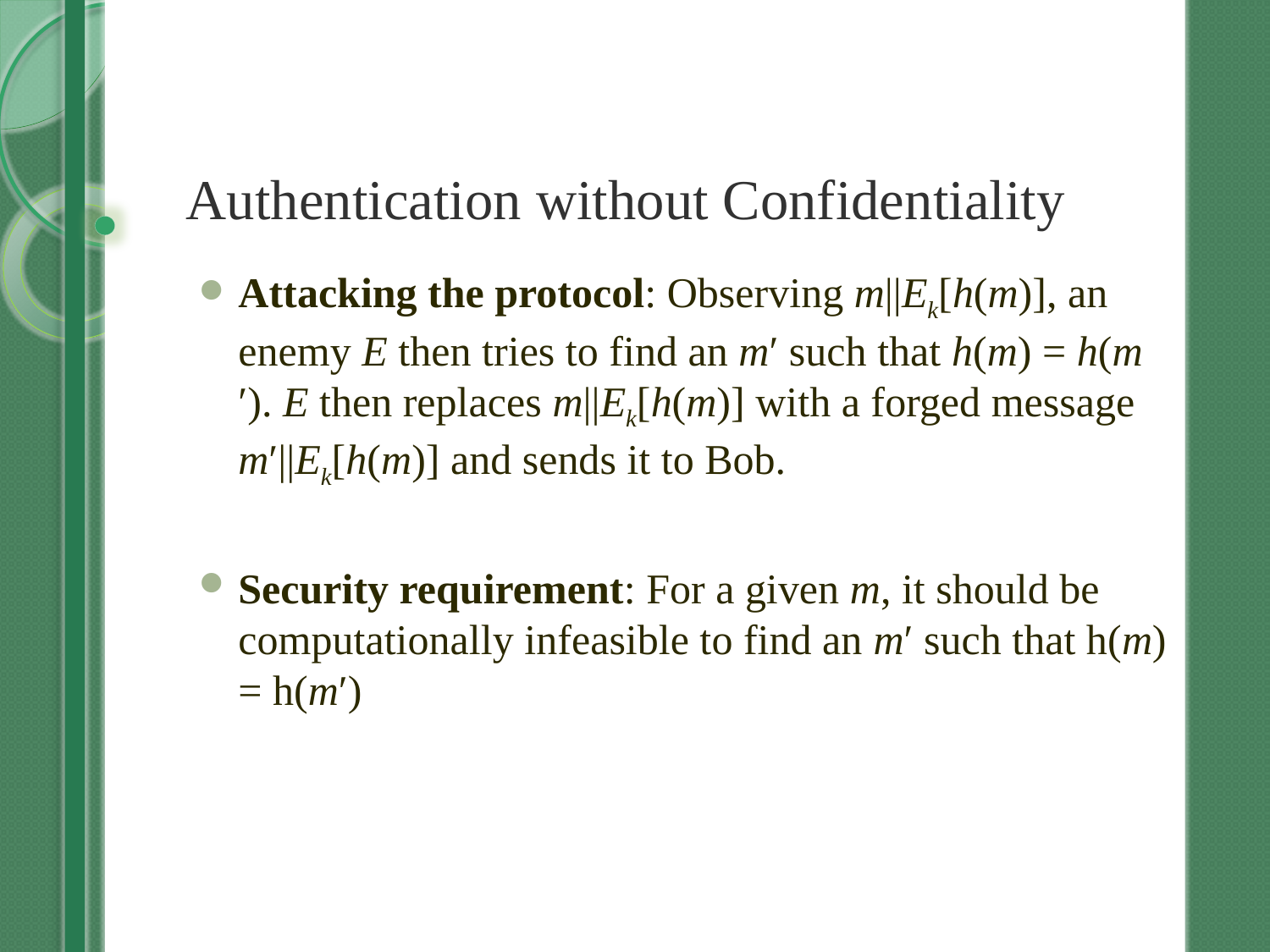

# Authentication without Confidentiality
Attacking the protocol: Observing m||Ek[h(m)], an enemy E then tries to find an m′ such that h(m) = h(m′). E then replaces m||Ek[h(m)] with a forged message m′||Ek[h(m)] and sends it to Bob.

Security requirement: For a given m, it should be computationally infeasible to find an m′ such that h(m) = h(m′)